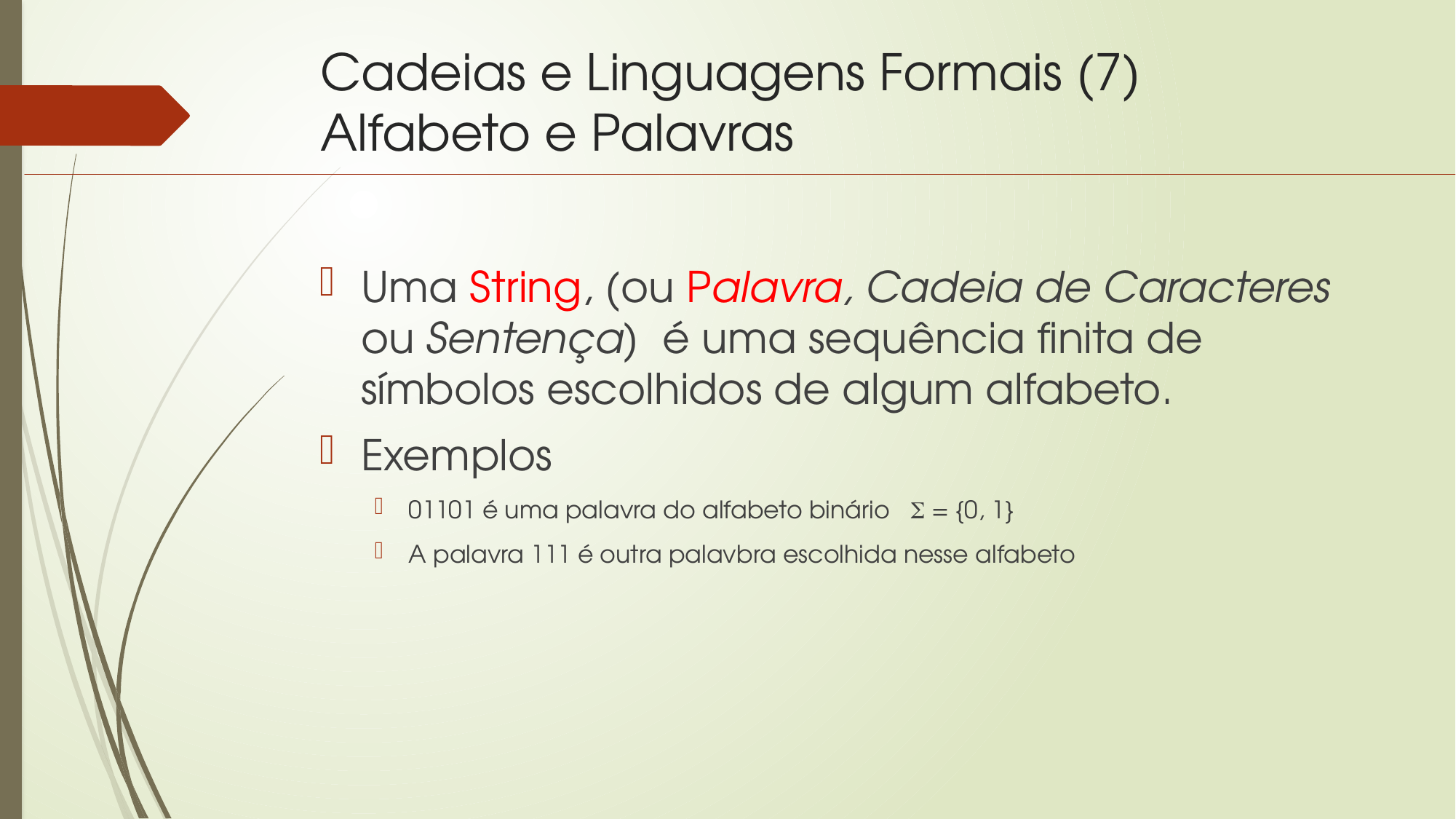

# Cadeias e Linguagens Formais (7) Alfabeto e Palavras
Uma String, (ou Palavra, Cadeia de Caracteres ou Sentença)  é uma sequência finita de símbolos escolhidos de algum alfabeto.
Exemplos
01101 é uma palavra do alfabeto binário   Σ = {0, 1}
A palavra 111 é outra palavbra escolhida nesse alfabeto